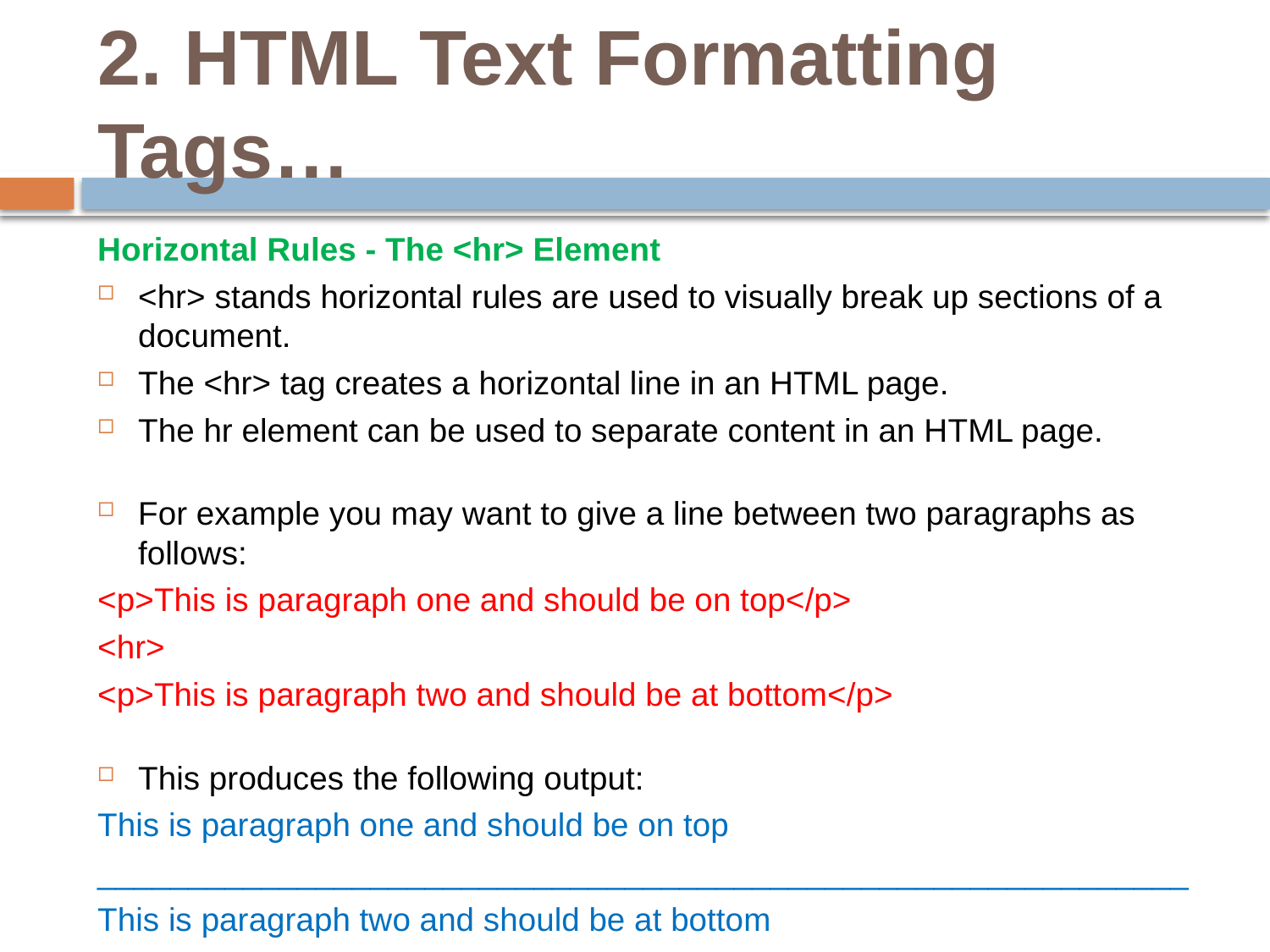

# 2. HTML Text Formatting Tags…
Horizontal Rules - The <hr> Element
<hr> stands horizontal rules are used to visually break up sections of a document.
The <hr> tag creates a horizontal line in an HTML page.
The hr element can be used to separate content in an HTML page.

For example you may want to give a line between two paragraphs as follows:
<p>This is paragraph one and should be on top</p>
<hr>
<p>This is paragraph two and should be at bottom</p>

This produces the following output:
This is paragraph one and should be on top
____________________________________________________________
This is paragraph two and should be at bottom